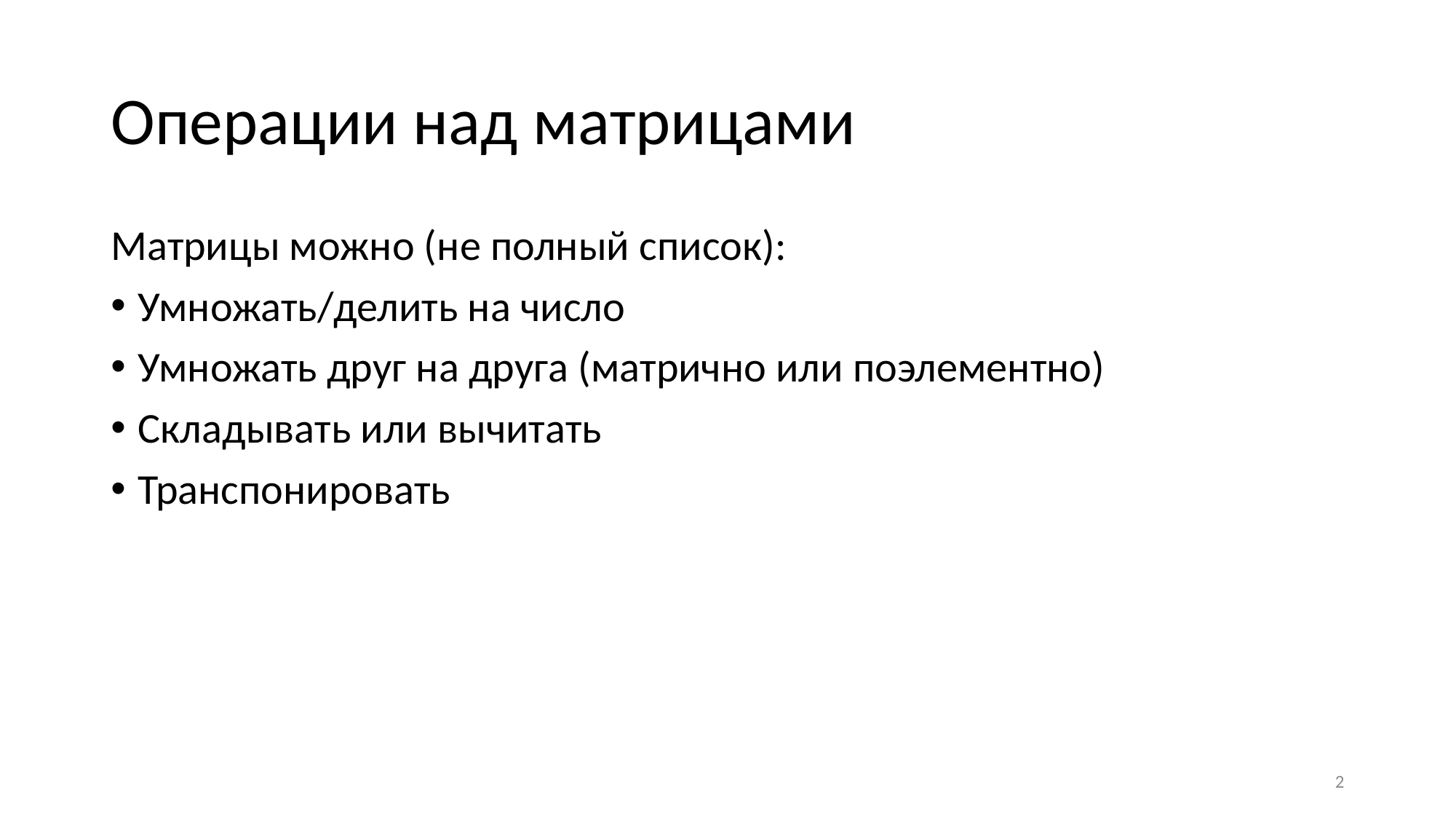

# Операции над матрицами
Матрицы можно (не полный список):
Умножать/делить на число
Умножать друг на друга (матрично или поэлементно)
Складывать или вычитать
Транспонировать

2